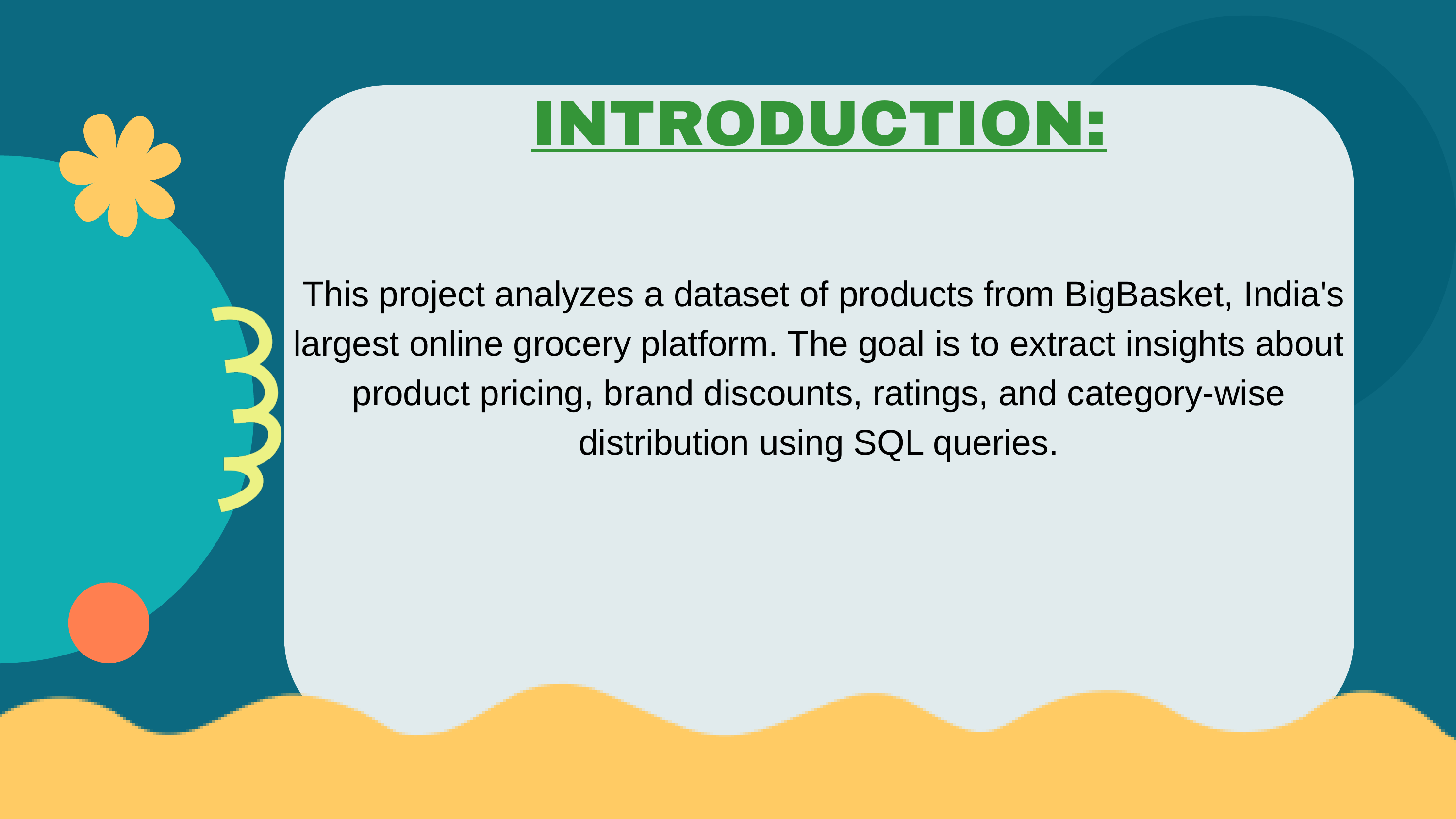

INTRODUCTION:

 This project analyzes a dataset of products from BigBasket, India's largest online grocery platform. The goal is to extract insights about product pricing, brand discounts, ratings, and category-wise distribution using SQL queries.